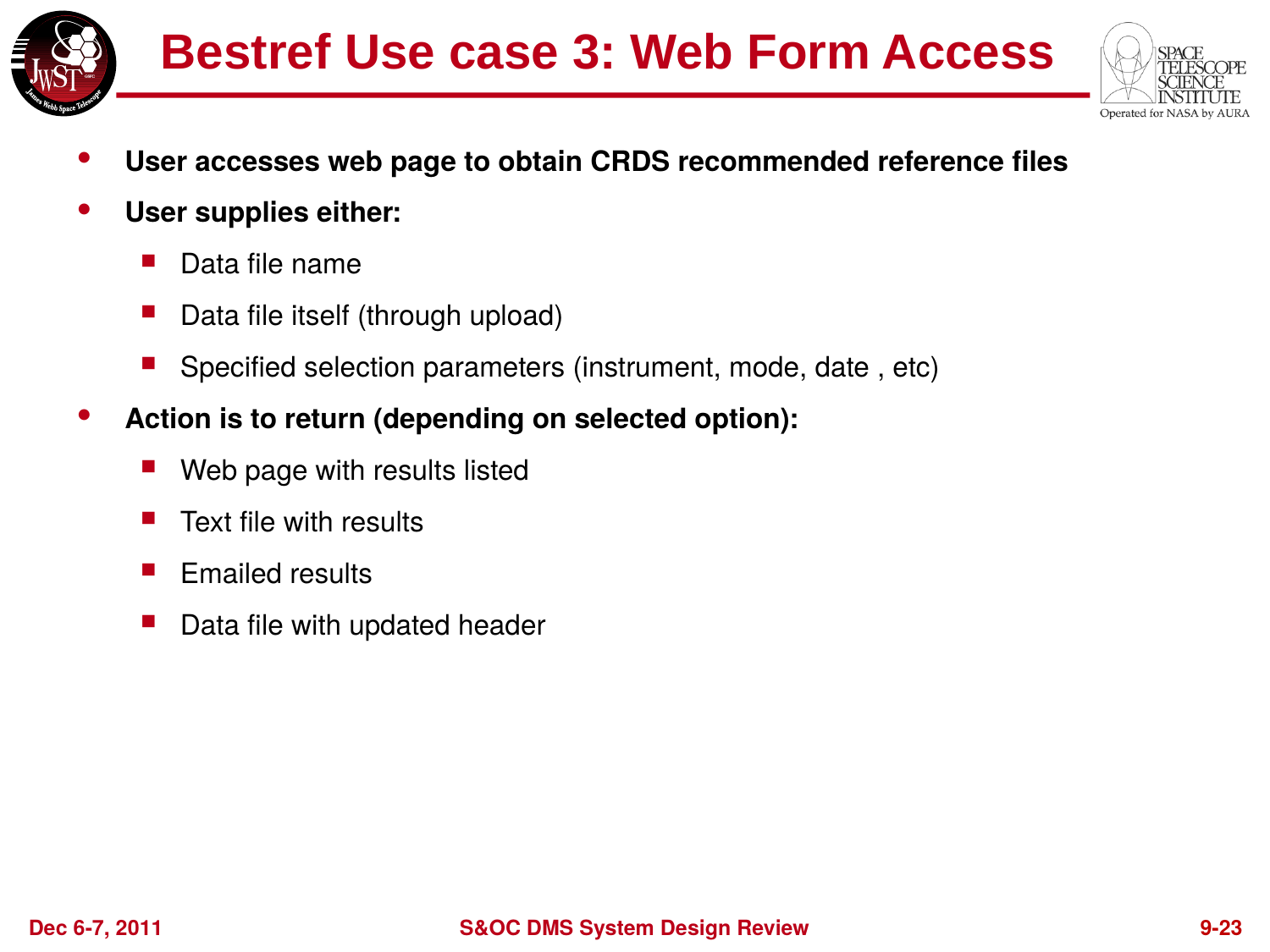

Bestref Use case 3: Web Form Access
User accesses web page to obtain CRDS recommended reference files
User supplies either:
Data file name
Data file itself (through upload)
Specified selection parameters (instrument, mode, date , etc)
Action is to return (depending on selected option):
Web page with results listed
Text file with results
Emailed results
Data file with updated header
9-23

Dec 6-7, 2011
S&OC DMS System Design Review